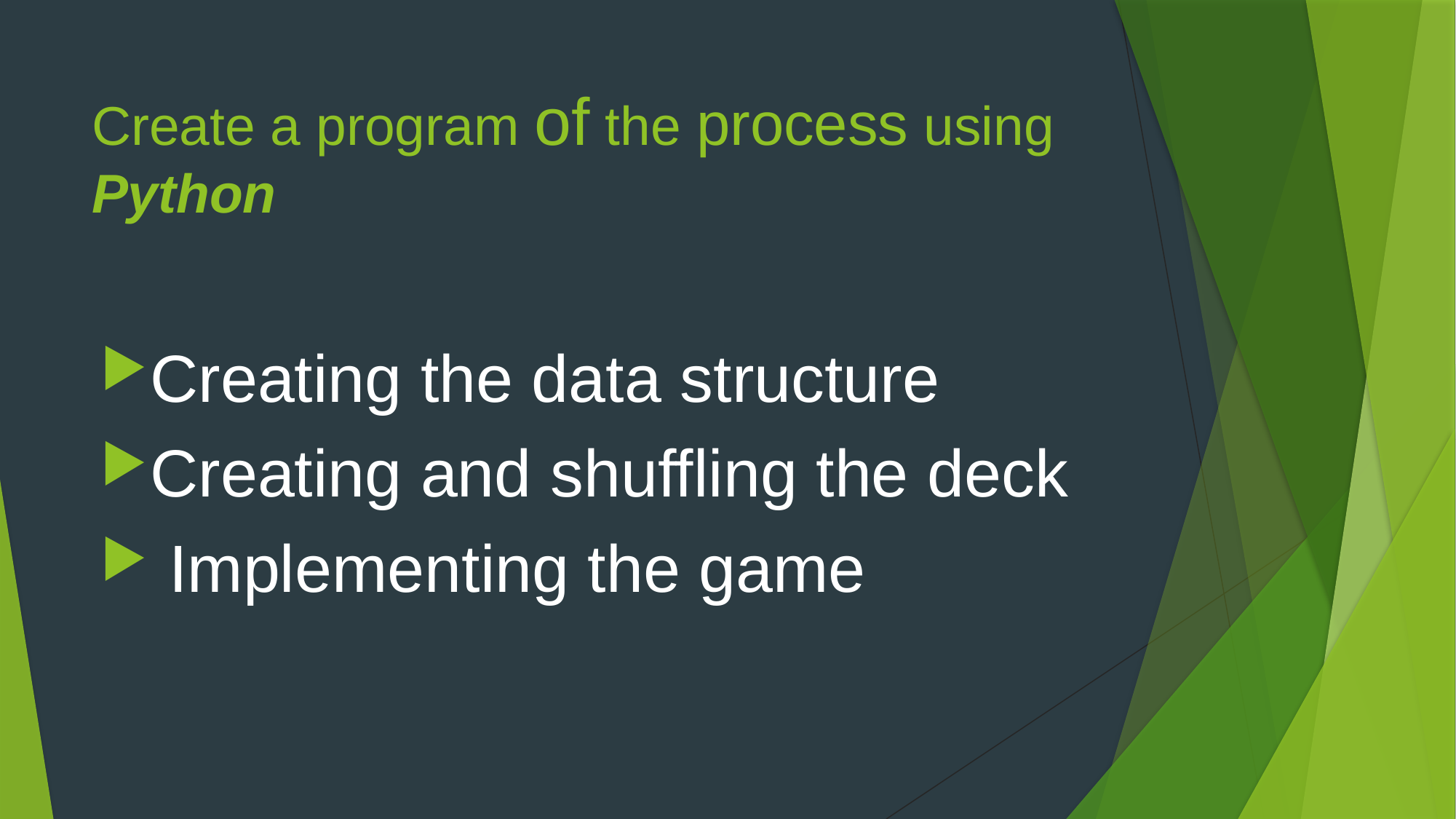

# Create a program of the process using Python
Creating the data structure
Creating and shuffling the deck
 Implementing the game